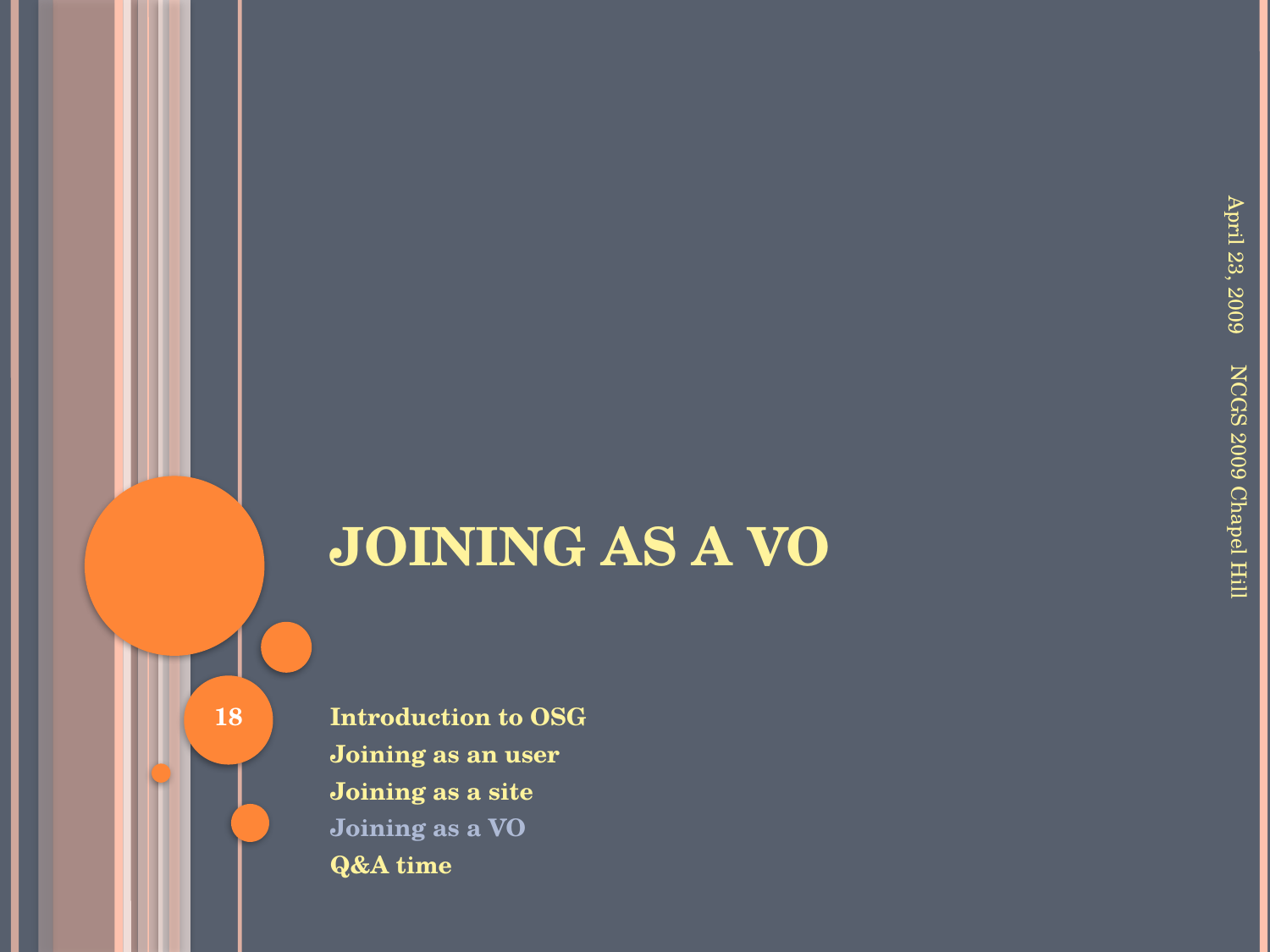

April 23, 2009
# Joining as a VO
NCGS 2009 Chapel Hill
18
Introduction to OSG
Joining as an user
Joining as a site
Joining as a VO
Q&A time